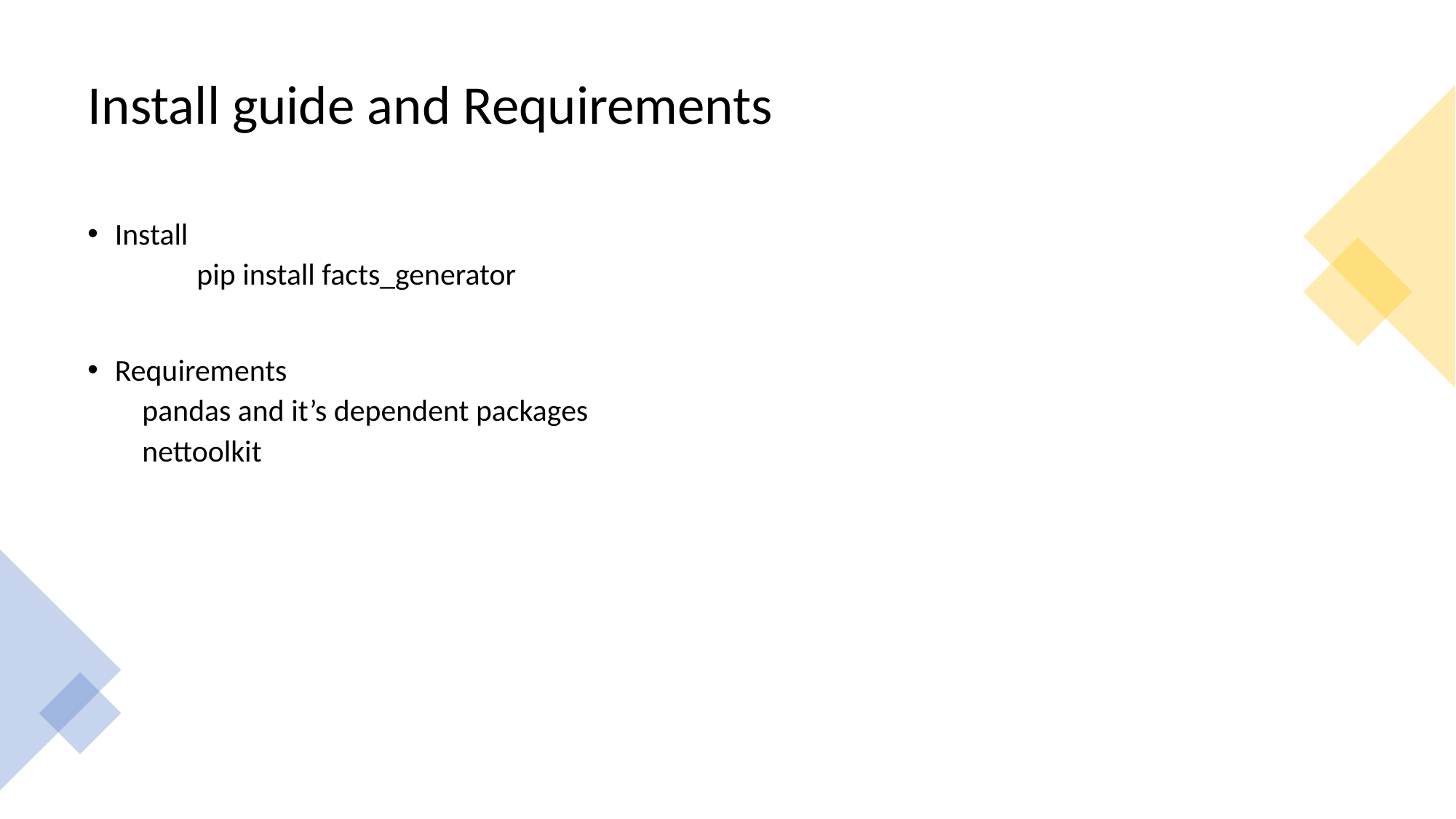

# Install guide and Requirements

Install
	pip install facts_generator

Requirements
pandas and it’s dependent packages
nettoolkit